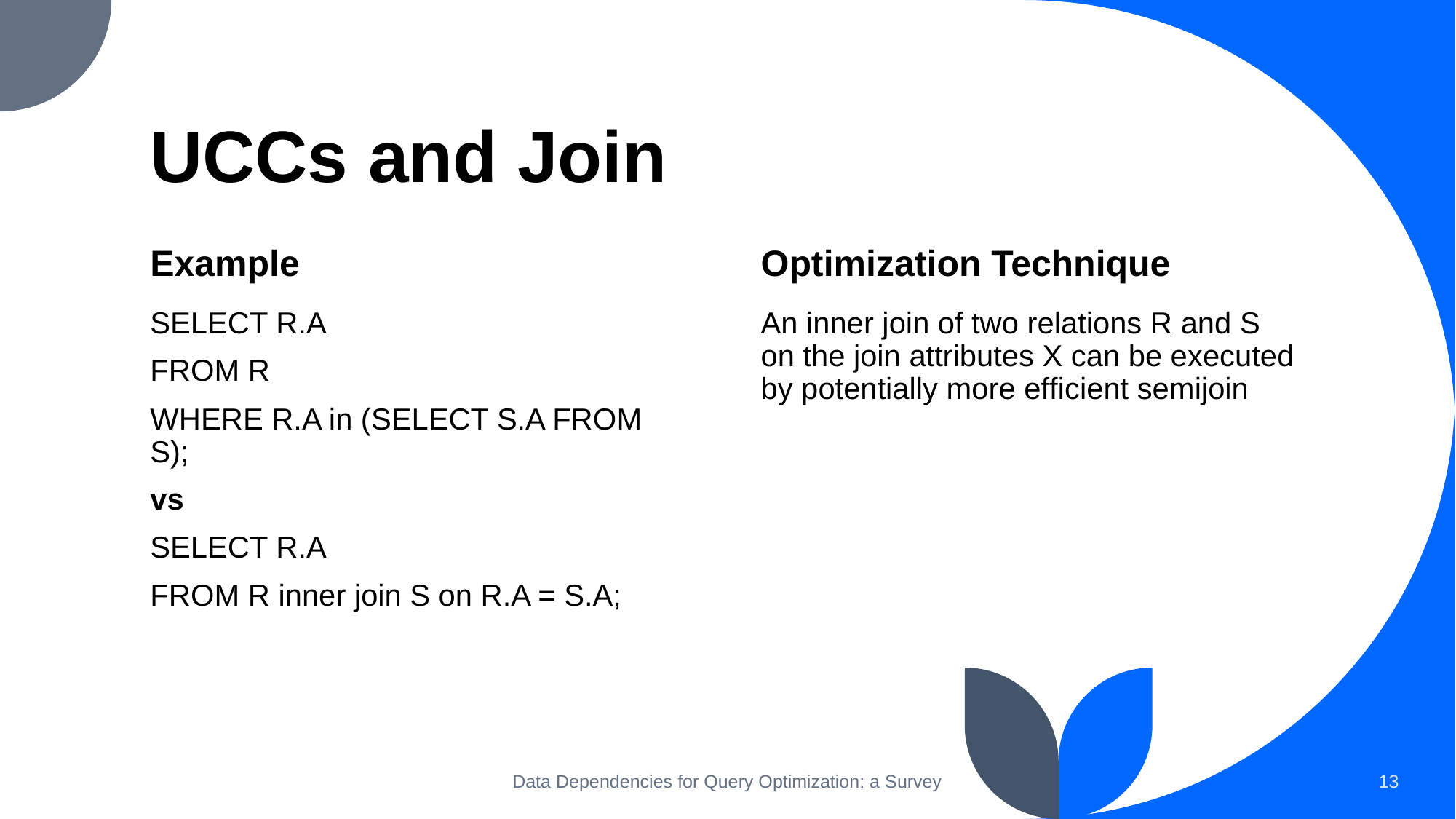

# UCCs and Join
Example
Optimization Technique
SELECT R.A
FROM R
WHERE R.A in (SELECT S.A FROM S);
vs
SELECT R.A
FROM R inner join S on R.A = S.A;
An inner join of two relations R and S on the join attributes X can be executed by potentially more efﬁcient semijoin
Data Dependencies for Query Optimization: a Survey
13